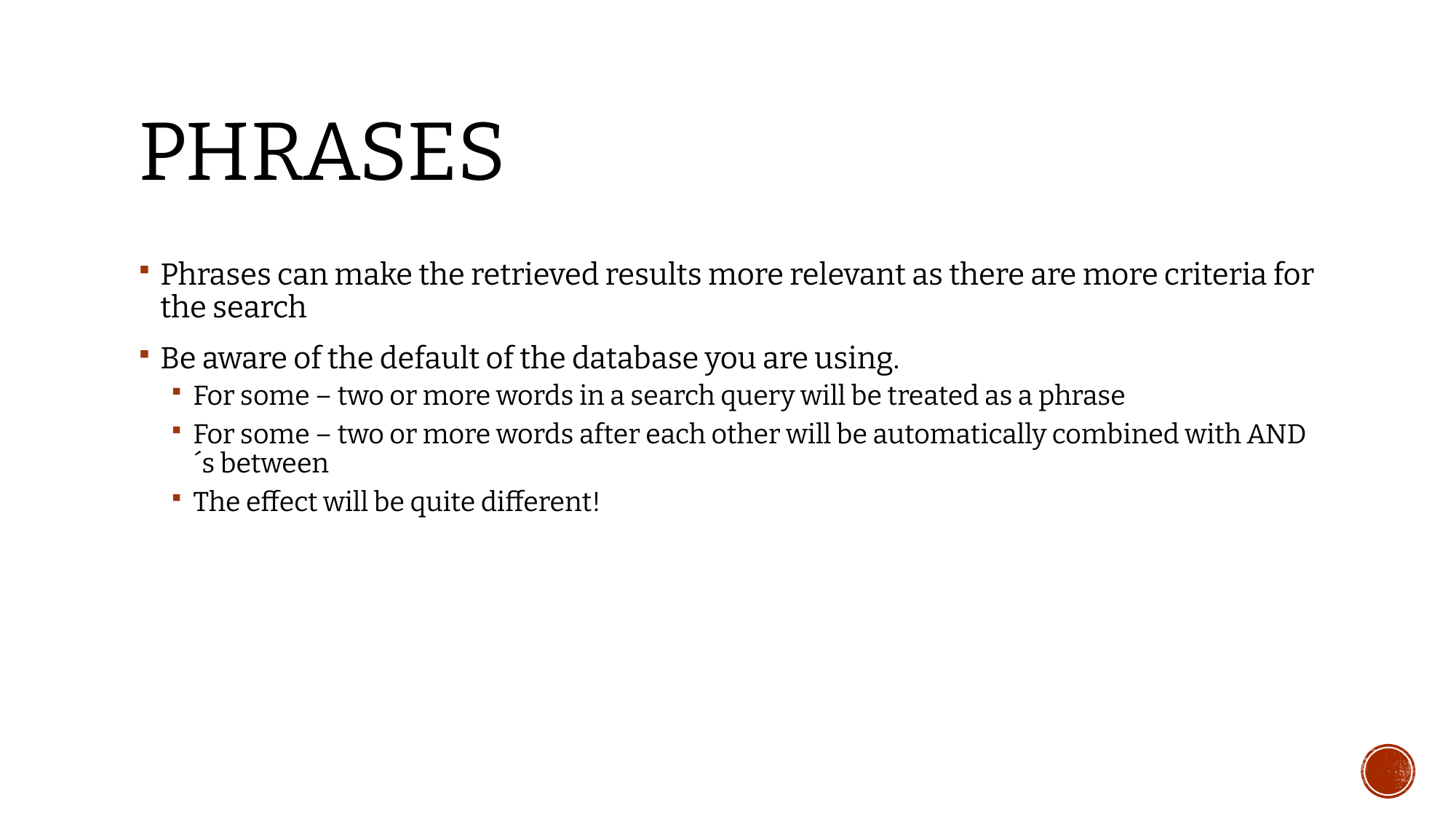

# Phrases
Phrases can make the retrieved results more relevant as there are more criteria for the search
Be aware of the default of the database you are using.
For some – two or more words in a search query will be treated as a phrase
For some – two or more words after each other will be automatically combined with AND´s between
The effect will be quite different!